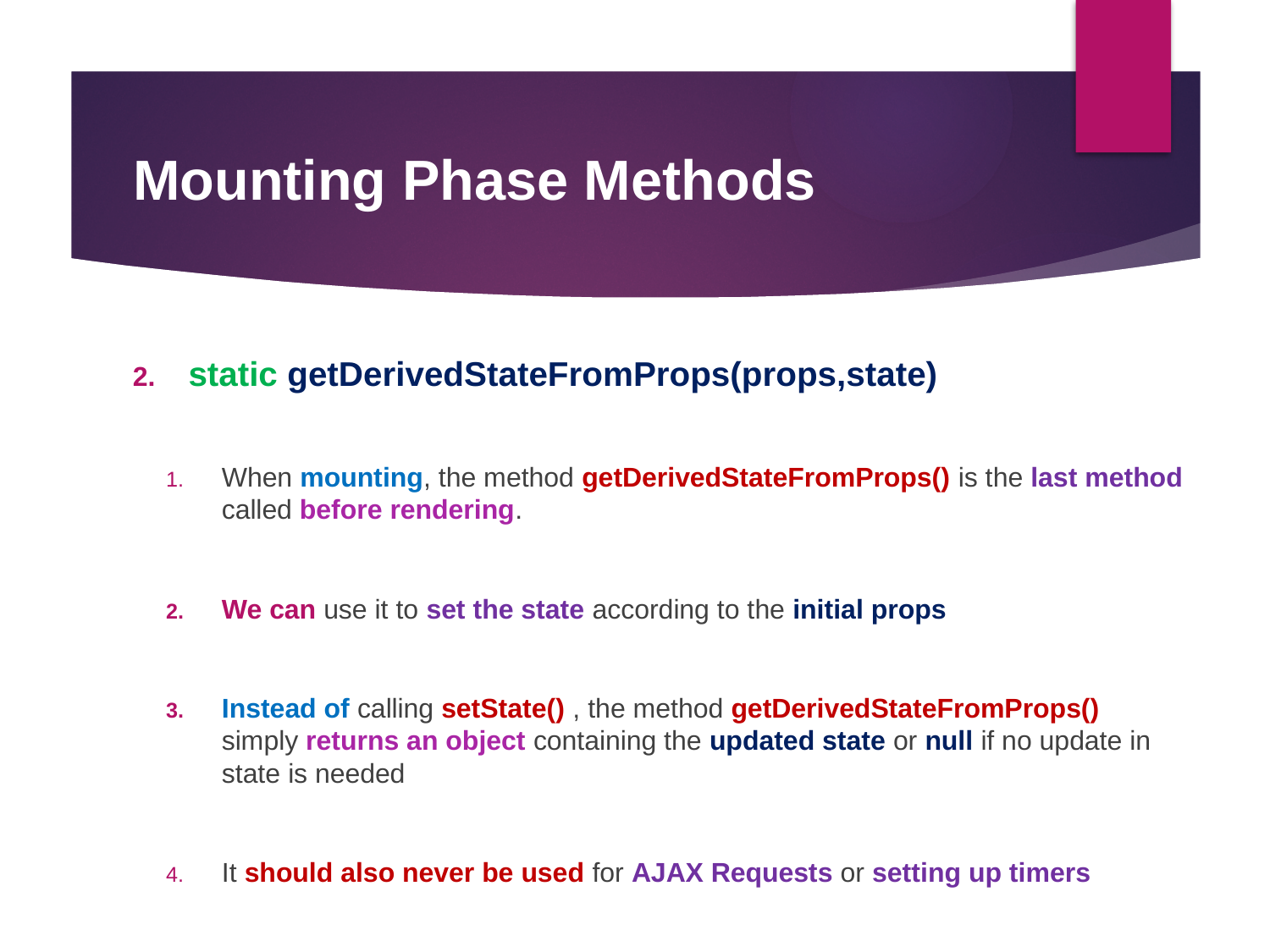

#
Mounting Phase Methods
static getDerivedStateFromProps(props,state)

When mounting, the method getDerivedStateFromProps() is the last method called before rendering.

We can use it to set the state according to the initial props

Instead of calling setState() , the method getDerivedStateFromProps() simply returns an object containing the updated state or null if no update in state is needed

It should also never be used for AJAX Requests or setting up timers